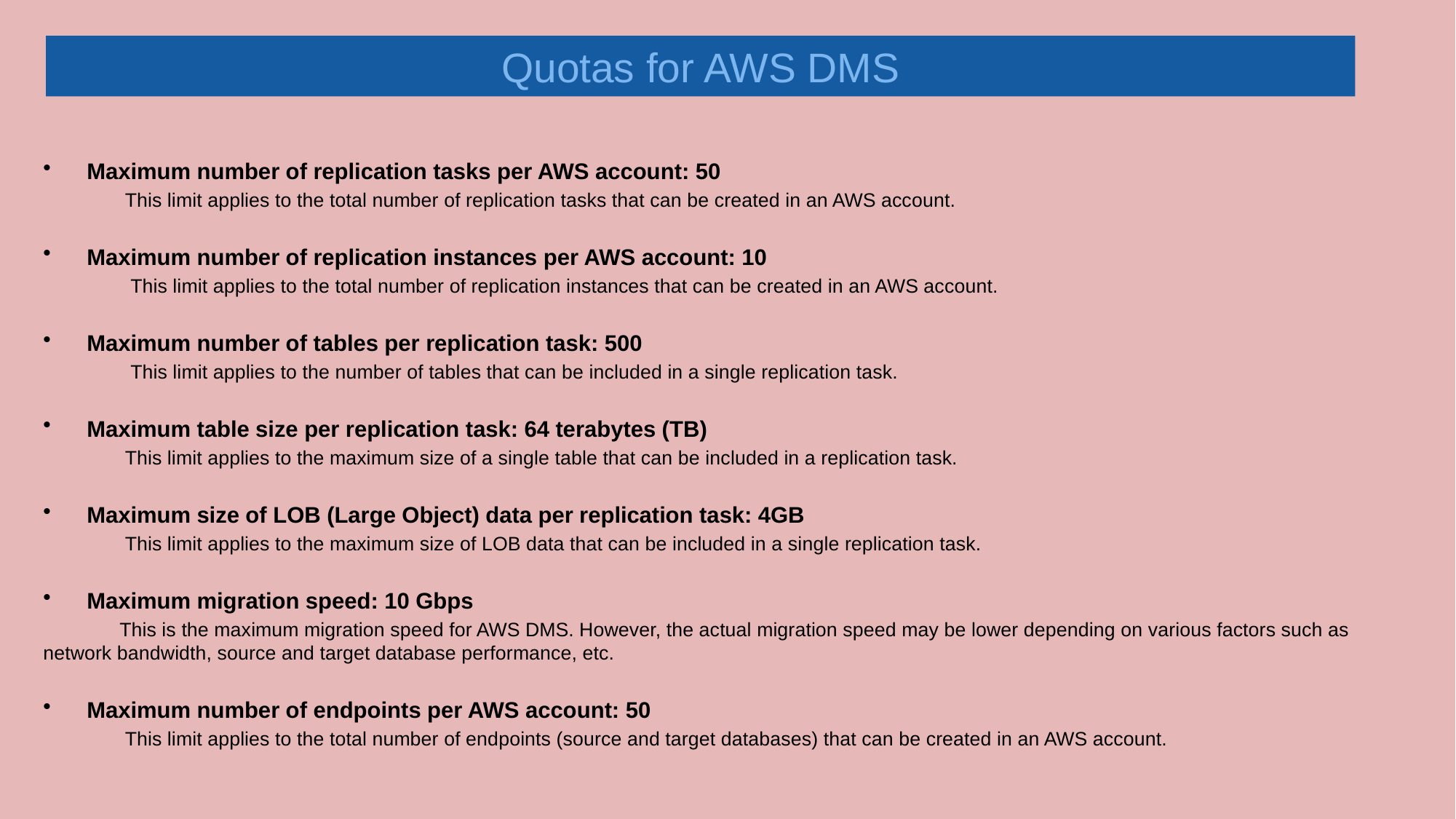

# Quotas for AWS DMS
Maximum number of replication tasks per AWS account: 50
               This limit applies to the total number of replication tasks that can be created in an AWS account.

Maximum number of replication instances per AWS account: 10
                This limit applies to the total number of replication instances that can be created in an AWS account.

Maximum number of tables per replication task: 500
                This limit applies to the number of tables that can be included in a single replication task.

Maximum table size per replication task: 64 terabytes (TB)
               This limit applies to the maximum size of a single table that can be included in a replication task.

Maximum size of LOB (Large Object) data per replication task: 4GB
               This limit applies to the maximum size of LOB data that can be included in a single replication task.

Maximum migration speed: 10 Gbps
              This is the maximum migration speed for AWS DMS. However, the actual migration speed may be lower depending on various factors such as network bandwidth, source and target database performance, etc.

Maximum number of endpoints per AWS account: 50
               This limit applies to the total number of endpoints (source and target databases) that can be created in an AWS account.